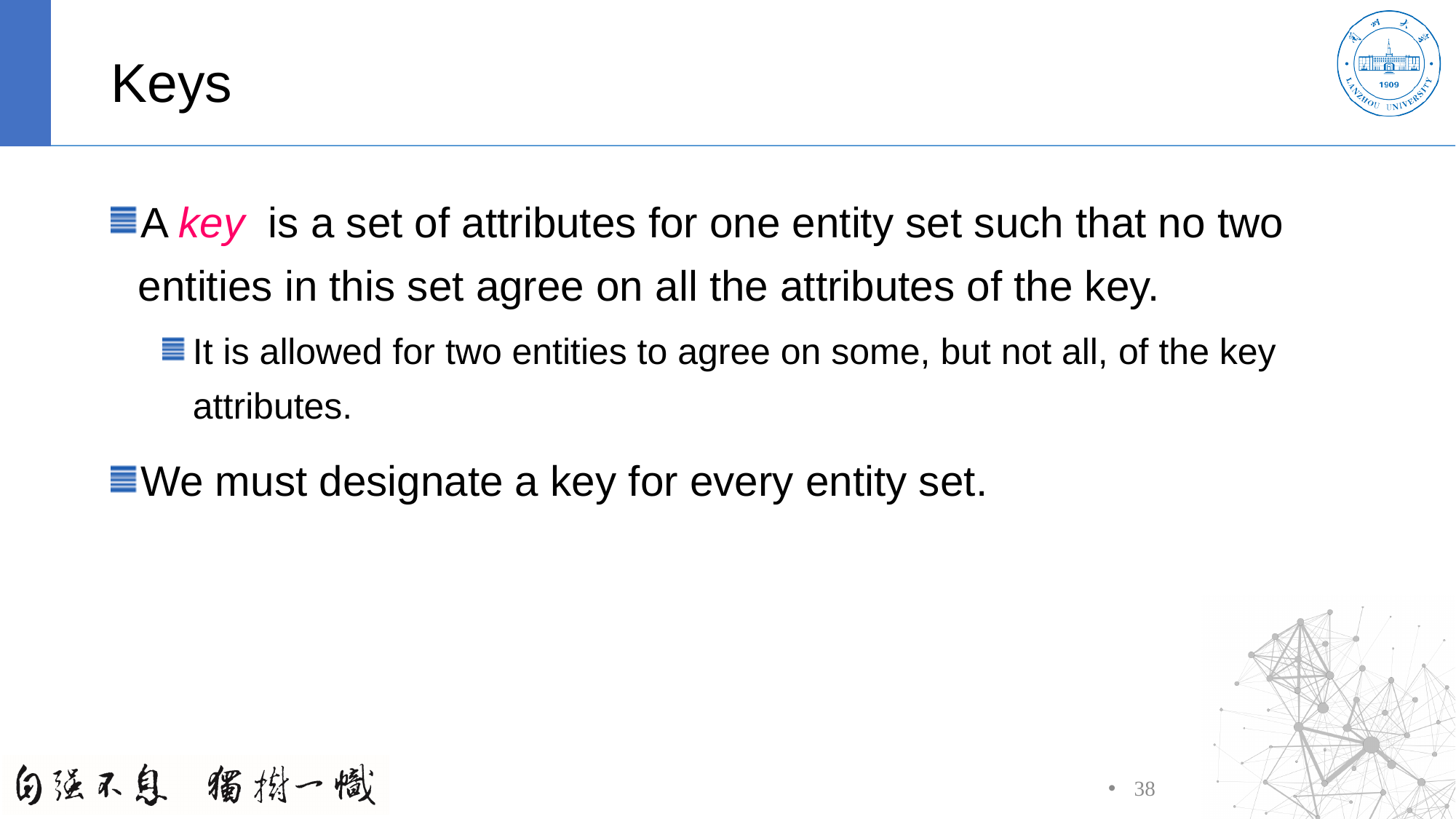

# Keys
A key  is a set of attributes for one entity set such that no two entities in this set agree on all the attributes of the key.
It is allowed for two entities to agree on some, but not all, of the key attributes.
We must designate a key for every entity set.
38